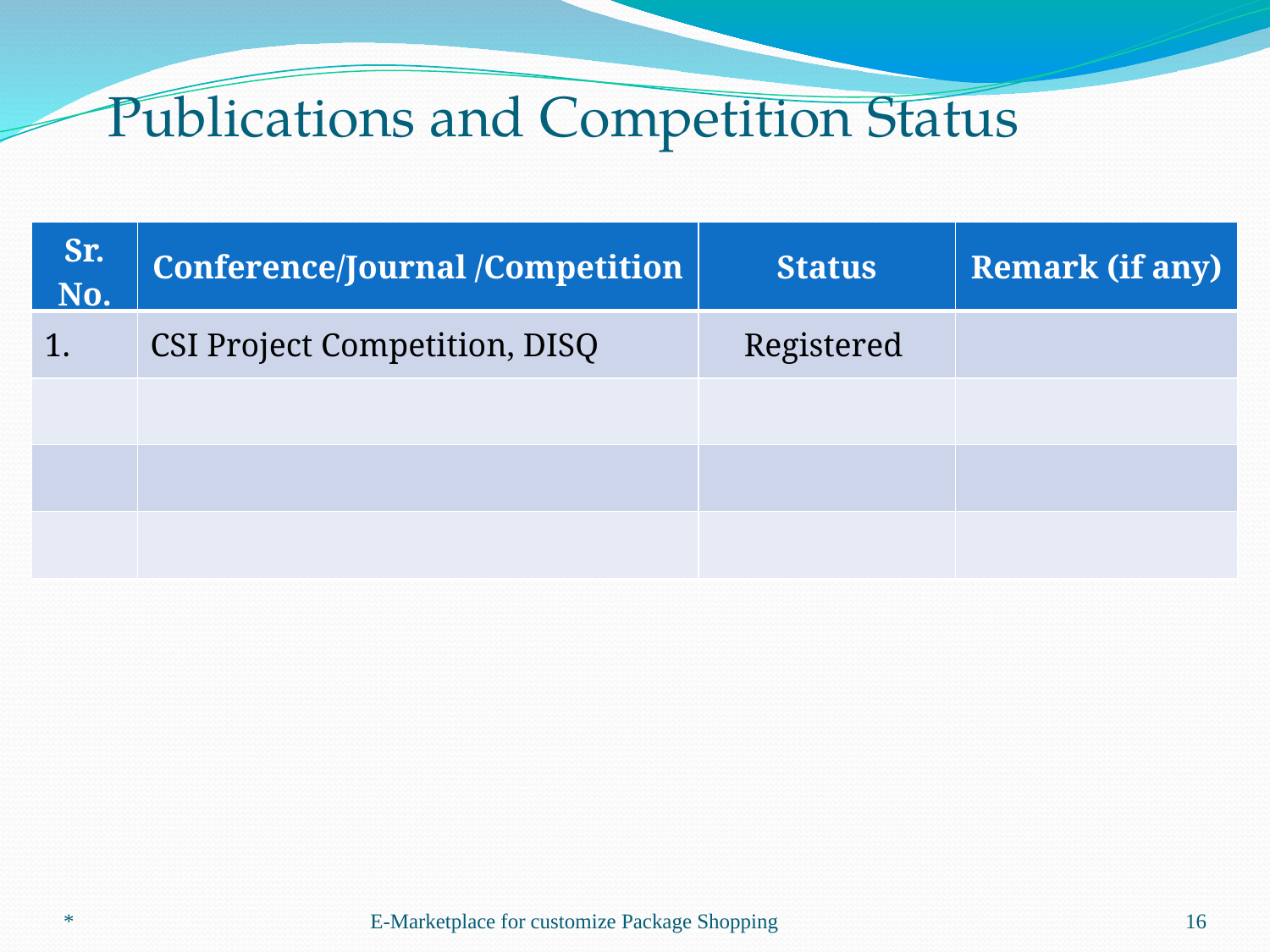

Publications and Competition Status
| Sr. No. | Conference/Journal /Competition | Status | Remark (if any) |
| --- | --- | --- | --- |
| 1. | CSI Project Competition, DISQ | Registered |  |
|  |  |  |  |
|  |  |  |  |
|  |  |  |  |
*
E-Marketplace for customize Package Shopping
16